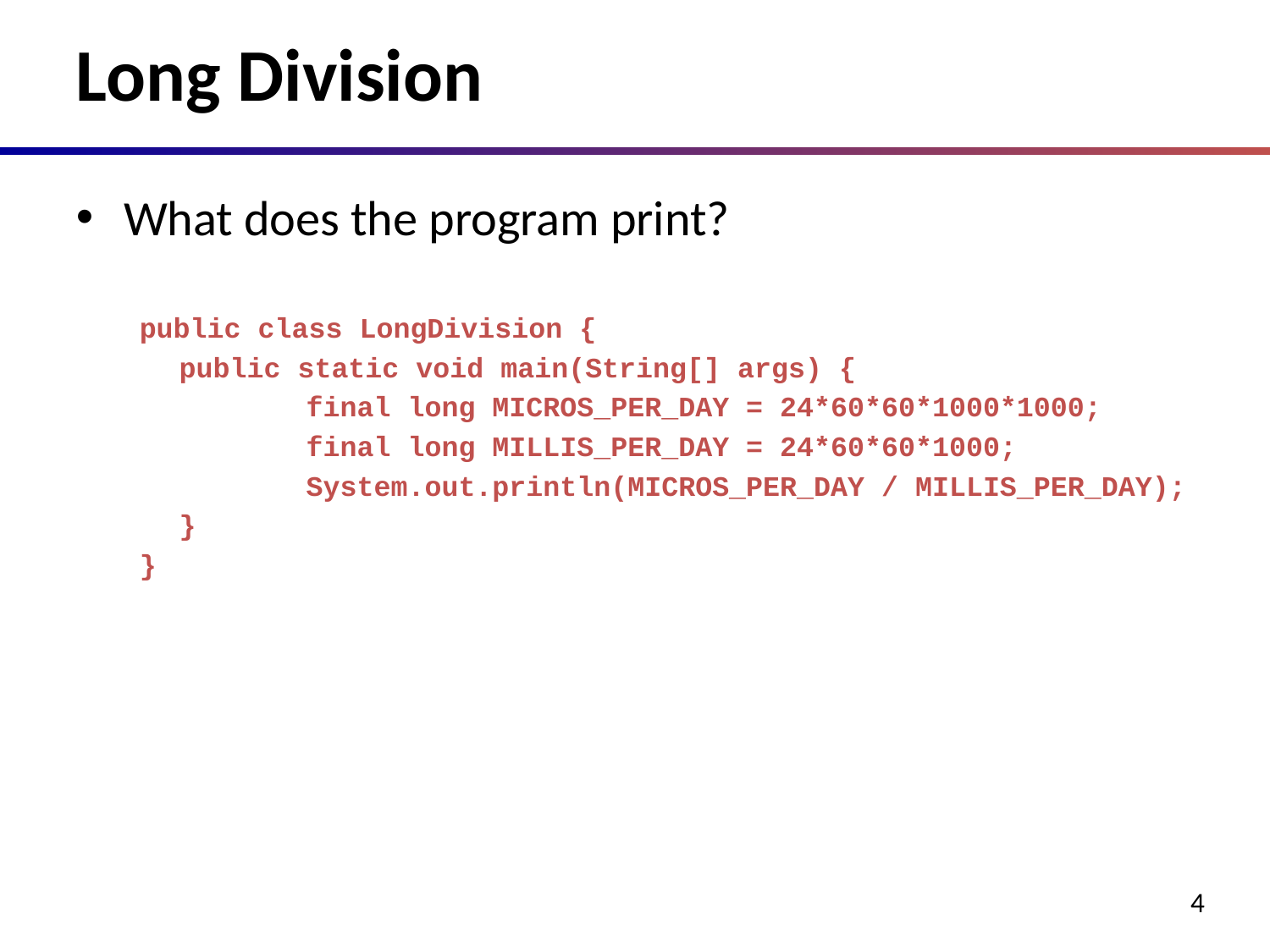

# Long Division
What does the program print?

public class LongDivision {
	public static void main(String[] args) {
		final long MICROS_PER_DAY = 24*60*60*1000*1000;
		final long MILLIS_PER_DAY = 24*60*60*1000;
		System.out.println(MICROS_PER_DAY / MILLIS_PER_DAY);
	}
}